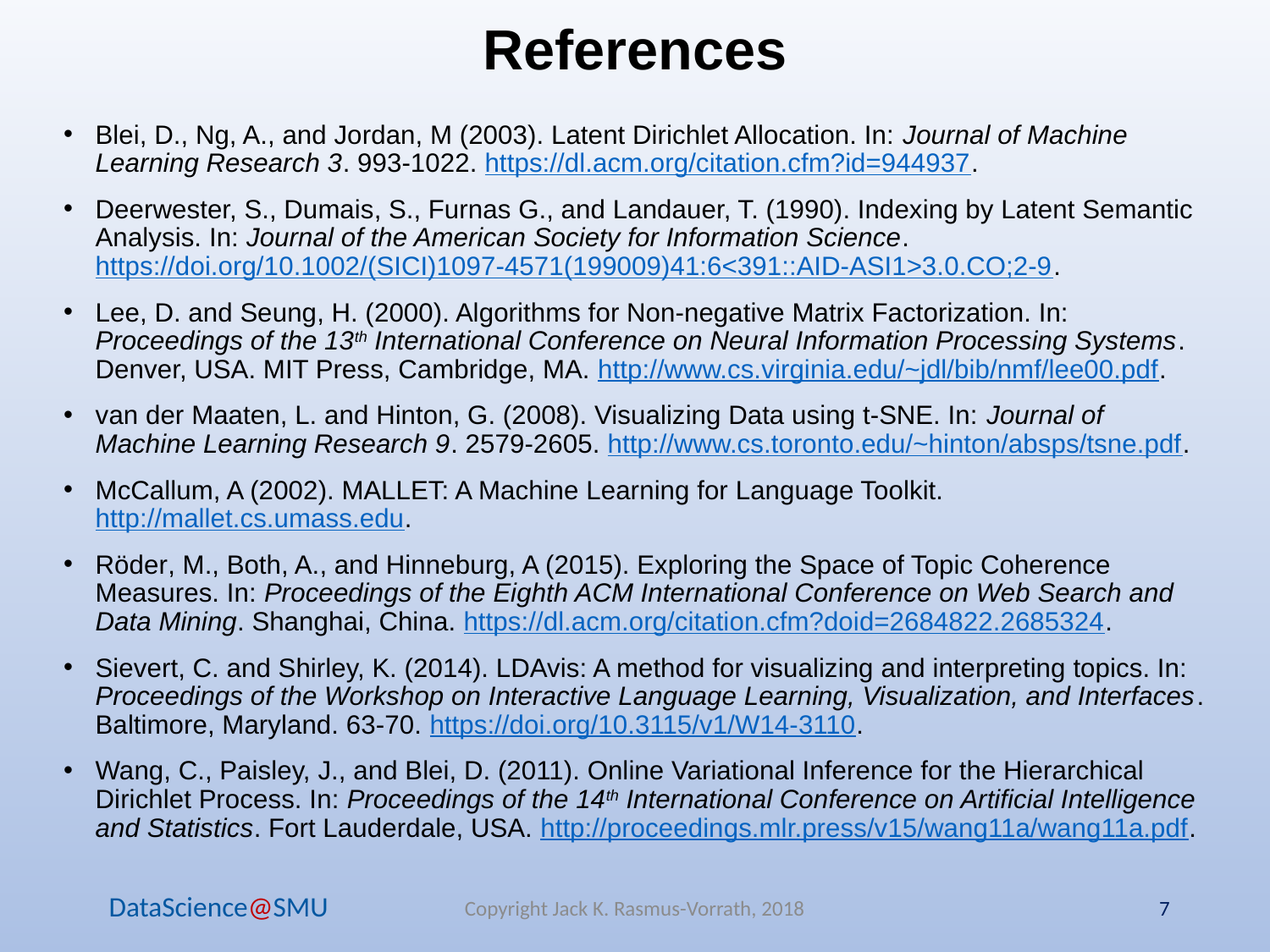

# References
Blei, D., Ng, A., and Jordan, M (2003). Latent Dirichlet Allocation. In: Journal of Machine Learning Research 3. 993-1022. https://dl.acm.org/citation.cfm?id=944937.
Deerwester, S., Dumais, S., Furnas G., and Landauer, T. (1990). Indexing by Latent Semantic Analysis. In: Journal of the American Society for Information Science. https://doi.org/10.1002/(SICI)1097-4571(199009)41:6<391::AID-ASI1>3.0.CO;2-9.
Lee, D. and Seung, H. (2000). Algorithms for Non-negative Matrix Factorization. In: Proceedings of the 13th International Conference on Neural Information Processing Systems. Denver, USA. MIT Press, Cambridge, MA. http://www.cs.virginia.edu/~jdl/bib/nmf/lee00.pdf.
van der Maaten, L. and Hinton, G. (2008). Visualizing Data using t-SNE. In: Journal of Machine Learning Research 9. 2579-2605. http://www.cs.toronto.edu/~hinton/absps/tsne.pdf.
McCallum, A (2002). MALLET: A Machine Learning for Language Toolkit. http://mallet.cs.umass.edu.
Röder, M., Both, A., and Hinneburg, A (2015). Exploring the Space of Topic Coherence Measures. In: Proceedings of the Eighth ACM International Conference on Web Search and Data Mining. Shanghai, China. https://dl.acm.org/citation.cfm?doid=2684822.2685324.
Sievert, C. and Shirley, K. (2014). LDAvis: A method for visualizing and interpreting topics. In: Proceedings of the Workshop on Interactive Language Learning, Visualization, and Interfaces. Baltimore, Maryland. 63-70. https://doi.org/10.3115/v1/W14-3110.
Wang, C., Paisley, J., and Blei, D. (2011). Online Variational Inference for the Hierarchical Dirichlet Process. In: Proceedings of the 14th International Conference on Artificial Intelligence and Statistics. Fort Lauderdale, USA. http://proceedings.mlr.press/v15/wang11a/wang11a.pdf.
Copyright Jack K. Rasmus-Vorrath, 2018
7